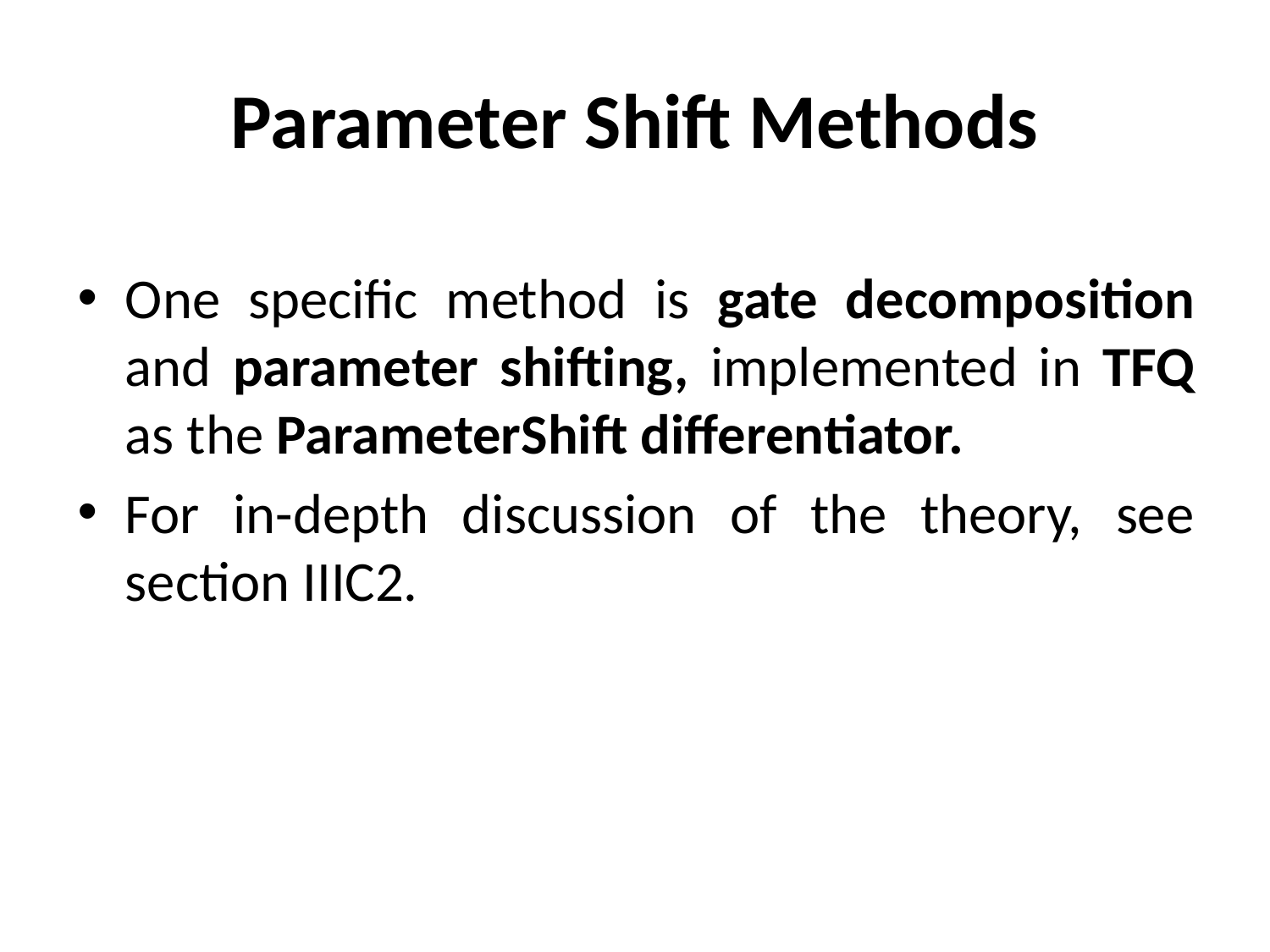

# Parameter Shift Methods
One specific method is gate decomposition and parameter shifting, implemented in TFQ as the ParameterShift differentiator.
For in-depth discussion of the theory, see section IIIC2.